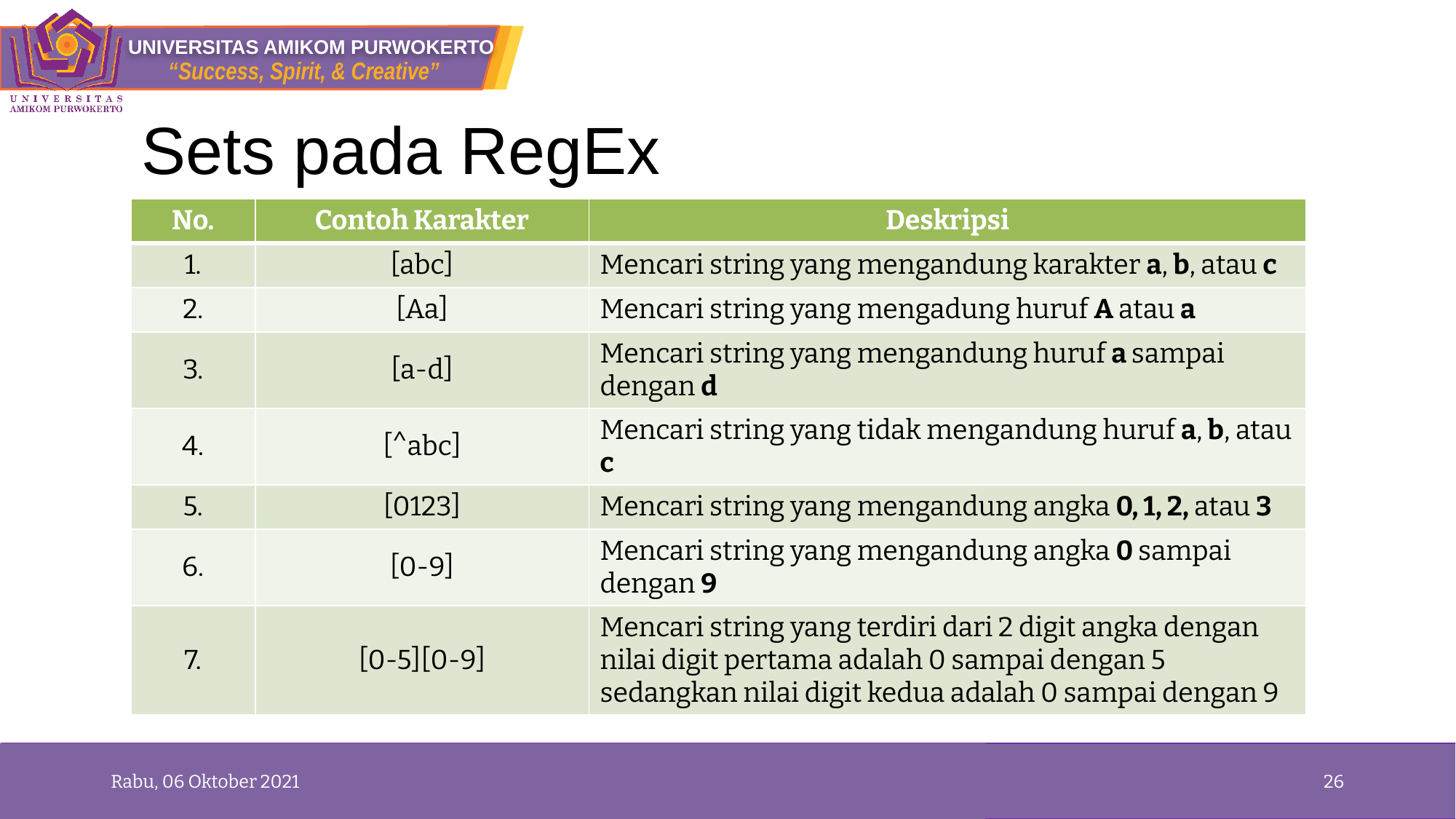

# Sets pada RegEx
| No. | Contoh Karakter | Deskripsi |
| --- | --- | --- |
| 1. | [abc] | Mencari string yang mengandung karakter a, b, atau c |
| 2. | [Aa] | Mencari string yang mengadung huruf A atau a |
| 3. | [a-d] | Mencari string yang mengandung huruf a sampai dengan d |
| 4. | [^abc] | Mencari string yang tidak mengandung huruf a, b, atau c |
| 5. | [0123] | Mencari string yang mengandung angka 0, 1, 2, atau 3 |
| 6. | [0-9] | Mencari string yang mengandung angka 0 sampai dengan 9 |
| 7. | [0-5][0-9] | Mencari string yang terdiri dari 2 digit angka dengan nilai digit pertama adalah 0 sampai dengan 5 sedangkan nilai digit kedua adalah 0 sampai dengan 9 |
Rabu, 06 Oktober 2021
26